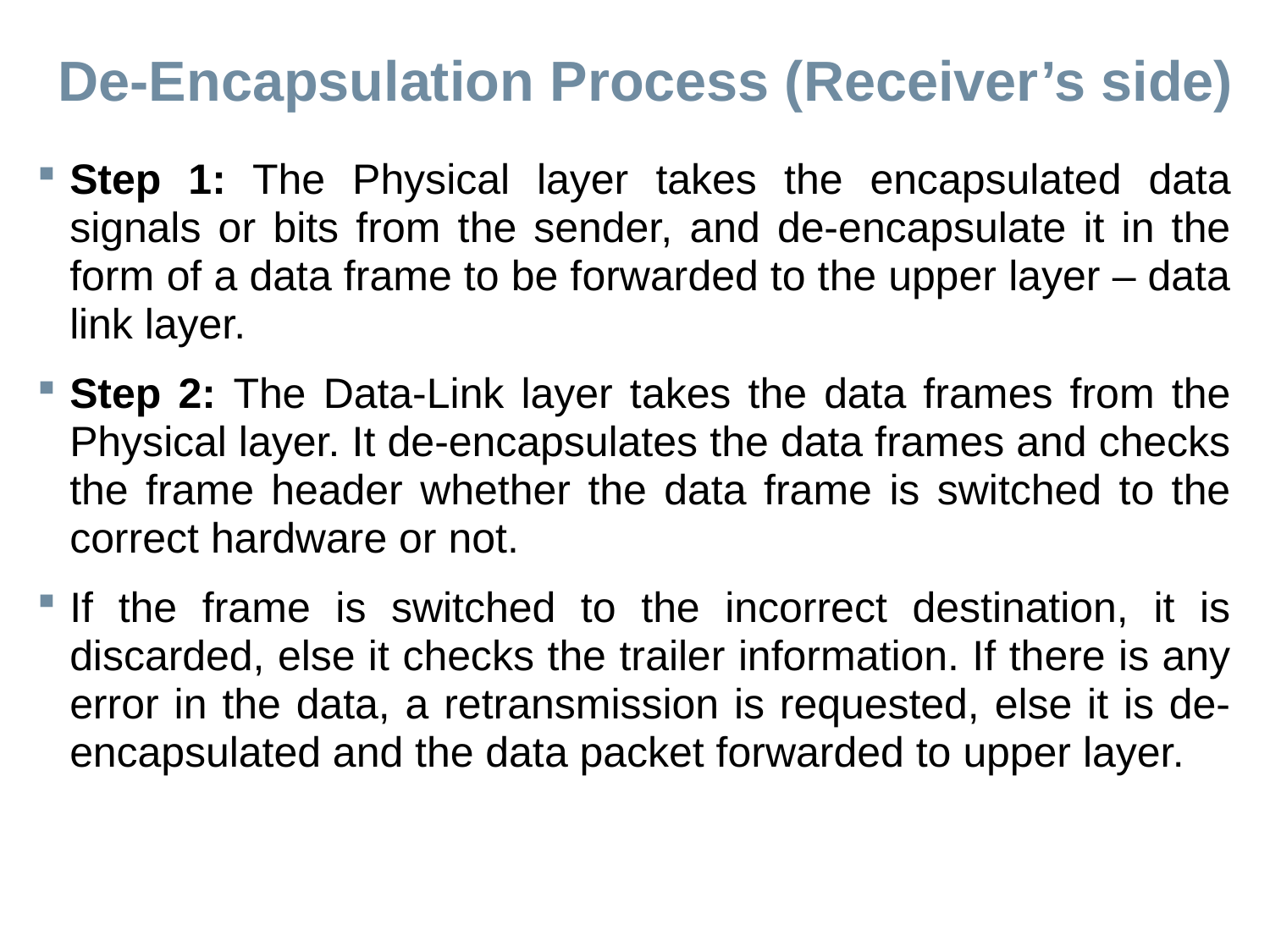

# De-Encapsulation Process (Receiver’s side)
Step 1: The Physical layer takes the encapsulated data signals or bits from the sender, and de-encapsulate it in the form of a data frame to be forwarded to the upper layer – data link layer.
Step 2: The Data-Link layer takes the data frames from the Physical layer. It de-encapsulates the data frames and checks the frame header whether the data frame is switched to the correct hardware or not.
If the frame is switched to the incorrect destination, it is discarded, else it checks the trailer information. If there is any error in the data, a retransmission is requested, else it is de-encapsulated and the data packet forwarded to upper layer.